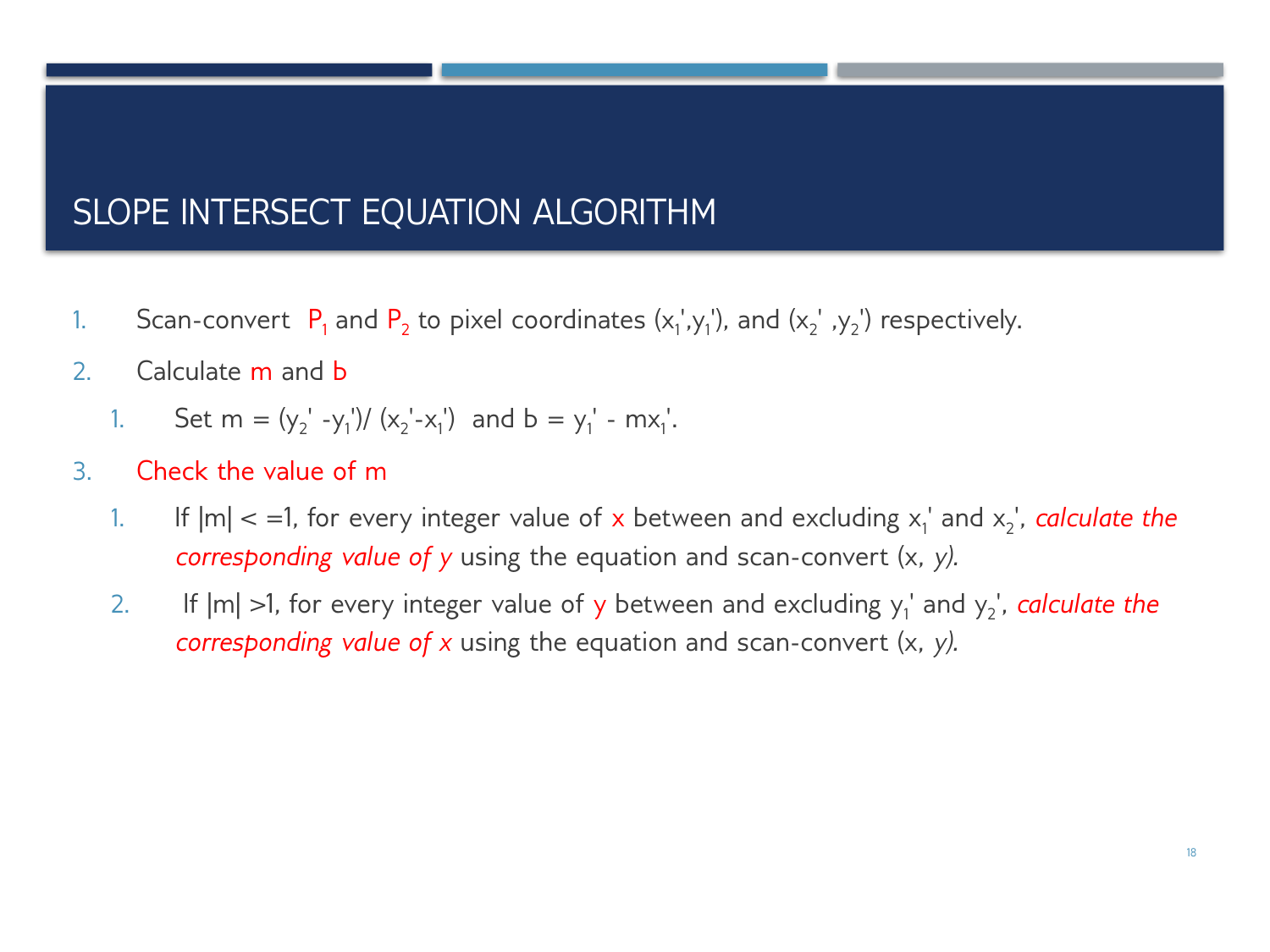

# Slope intersect equation algorithm
Scan-convert  P1 and P2 to pixel coordinates (x1',y1'), and (x2' ,y2') respectively.
Calculate m and b
Set m = (y2' -y1')/ (x2'-x1')  and b = y1' - mx1'.
Check the value of m
If |m| < =1, for every integer value of x between and excluding x1' and x2', calculate the corresponding value of y using the equation and scan-convert (x, y).
 If |m| >1, for every integer value of y between and excluding y1' and y2', calculate the corresponding value of x using the equation and scan-convert (x, y).

18